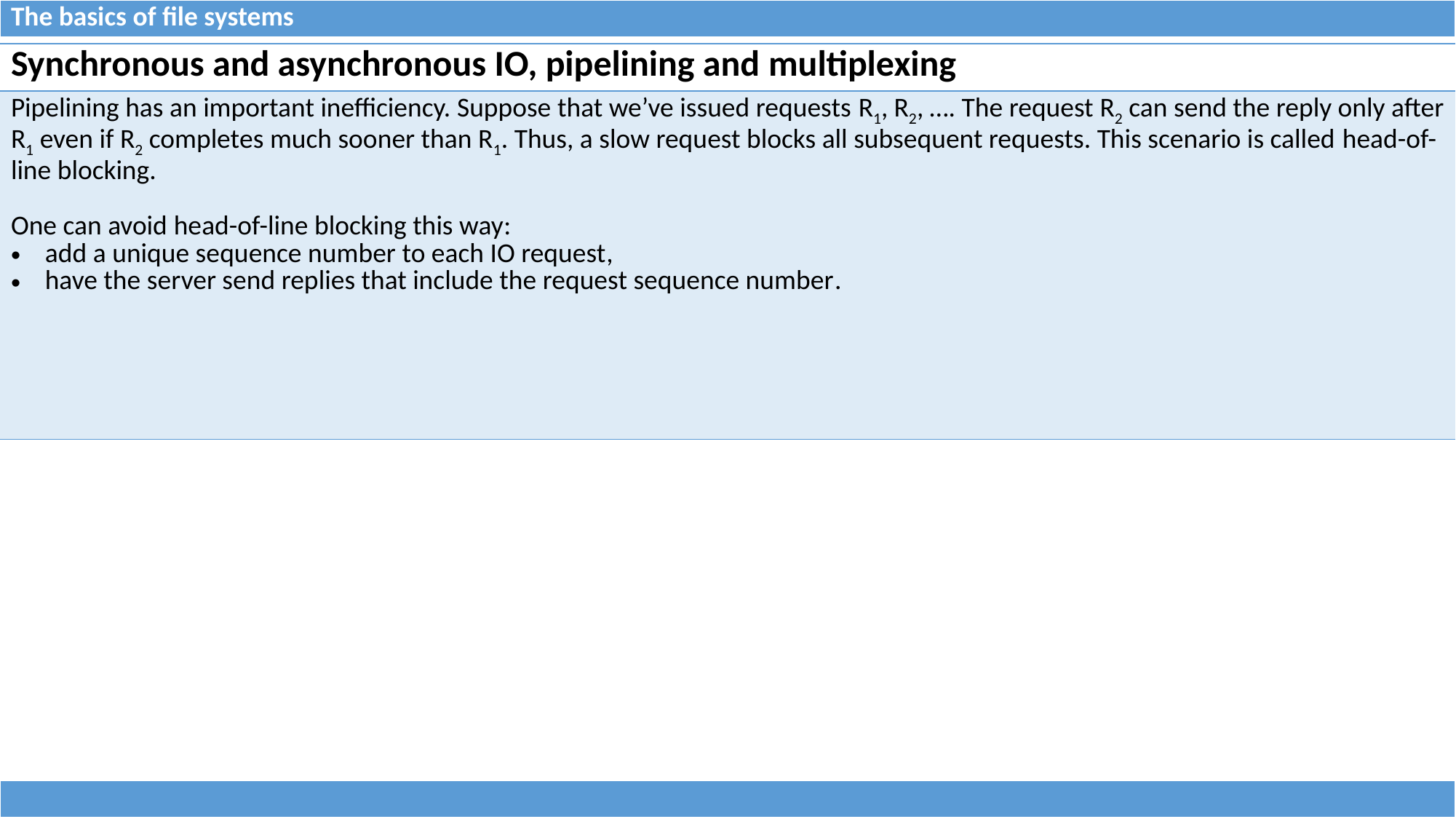

| The basics of file systems |
| --- |
| Synchronous and asynchronous IO, pipelining and multiplexing |
| --- |
| Pipelining has an important inefficiency. Suppose that we’ve issued requests R1, R2, …. The request R2 can send the reply only after R1 even if R2 completes much sooner than R1. Thus, a slow request blocks all subsequent requests. This scenario is called head-of-line blocking. One can avoid head-of-line blocking this way: add a unique sequence number to each IO request, have the server send replies that include the request sequence number. |
|  |
| --- |